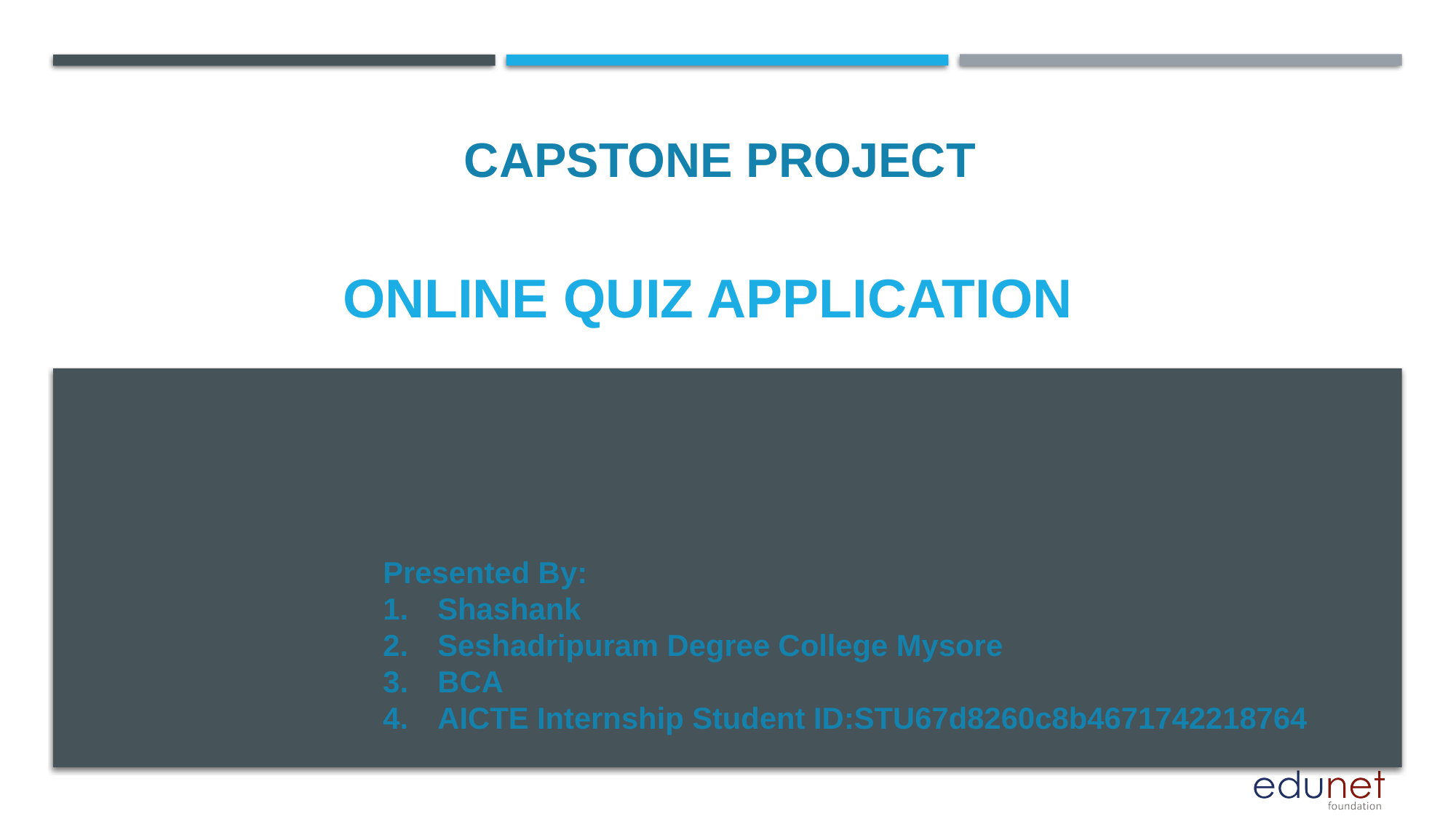

CAPSTONE PROJECT
# ONLINE QUIZ APPLICATION
Presented By:
Shashank
Seshadripuram Degree College Mysore
BCA
AICTE Internship Student ID:STU67d8260c8b4671742218764